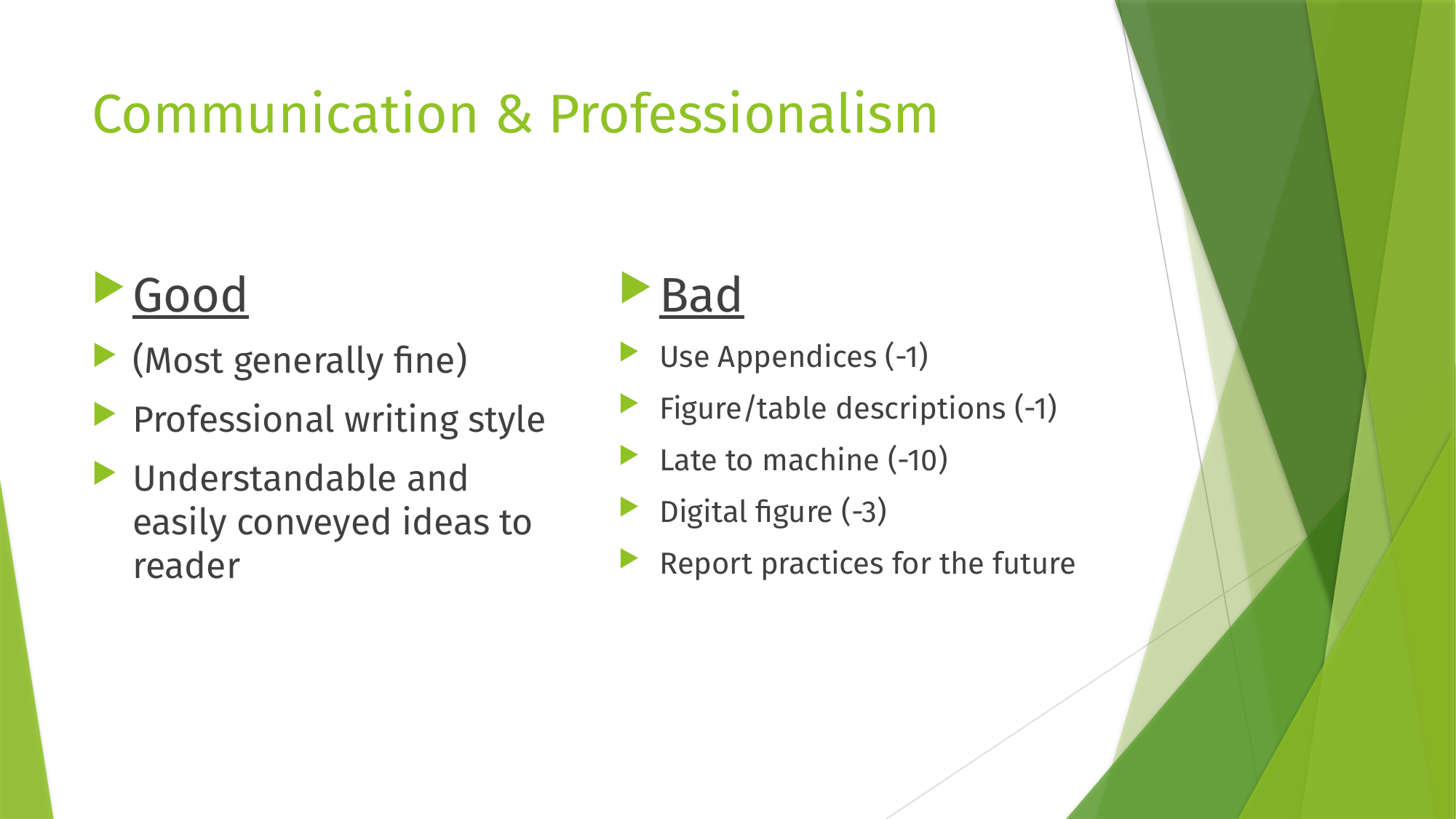

# Communication & Professionalism
Good
(Most generally fine)
Professional writing style
Understandable and easily conveyed ideas to reader

Bad
Use Appendices (-1)
Figure/table descriptions (-1)
Late to machine (-10)
Digital figure (-3)
Report practices for the future